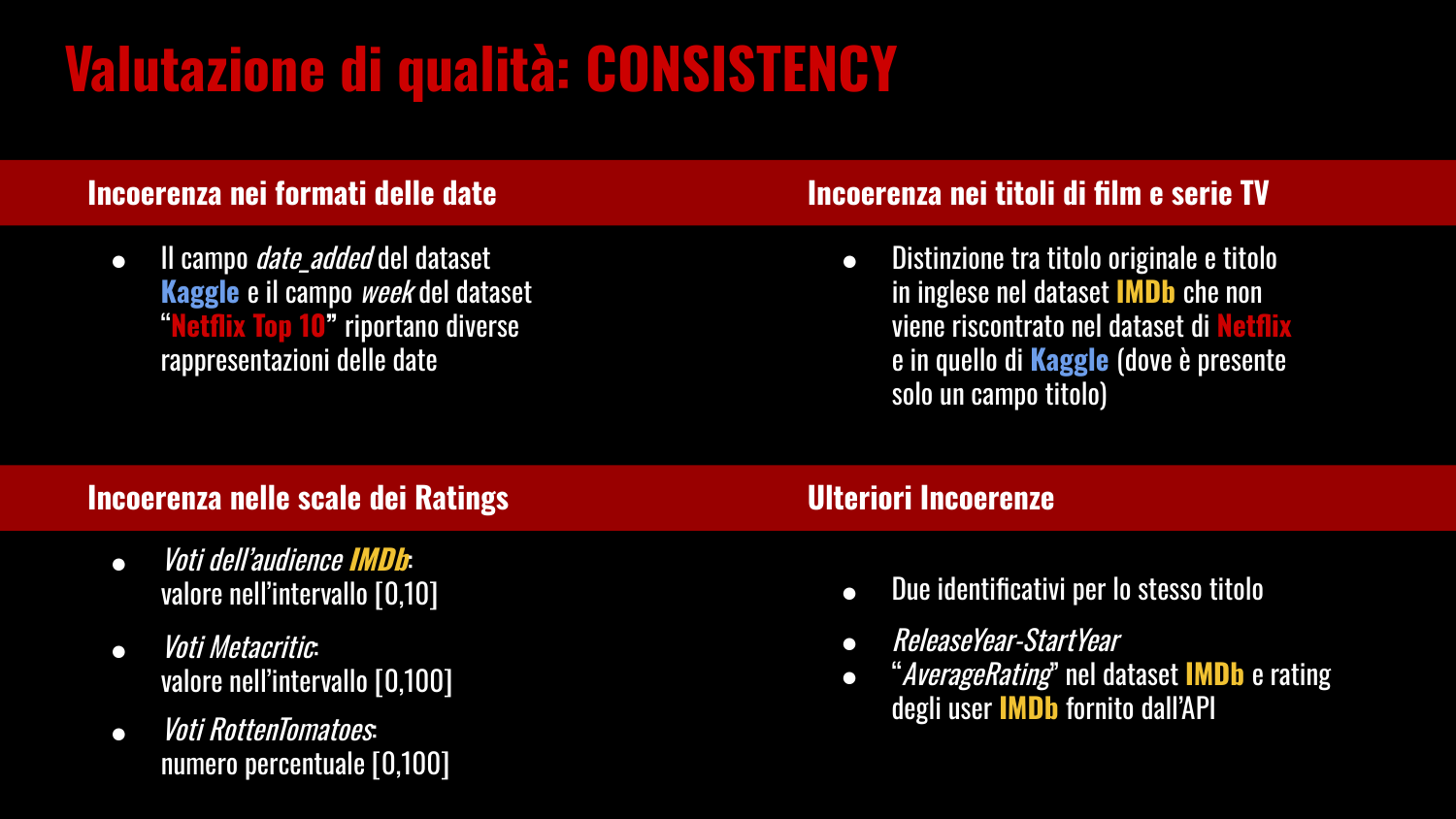

# Valutazione di qualità: CONSISTENCY
Incoerenza nei formati delle date
Incoerenza nei titoli di film e serie TV
Il campo date_added del dataset Kaggle e il campo week del dataset “Netflix Top 10” riportano diverse rappresentazioni delle date
Distinzione tra titolo originale e titolo in inglese nel dataset IMDb che non viene riscontrato nel dataset di Netflix e in quello di Kaggle (dove è presente solo un campo titolo)
Incoerenza nelle scale dei Ratings
Ulteriori Incoerenze
Voti dell’audience IMDb:
valore nell’intervallo [0,10]
Voti Metacritic:
valore nell’intervallo [0,100]
Voti RottenTomatoes:
numero percentuale [0,100]
Due identificativi per lo stesso titolo
ReleaseYear-StartYear
“AverageRating” nel dataset IMDb e rating degli user IMDb fornito dall’API